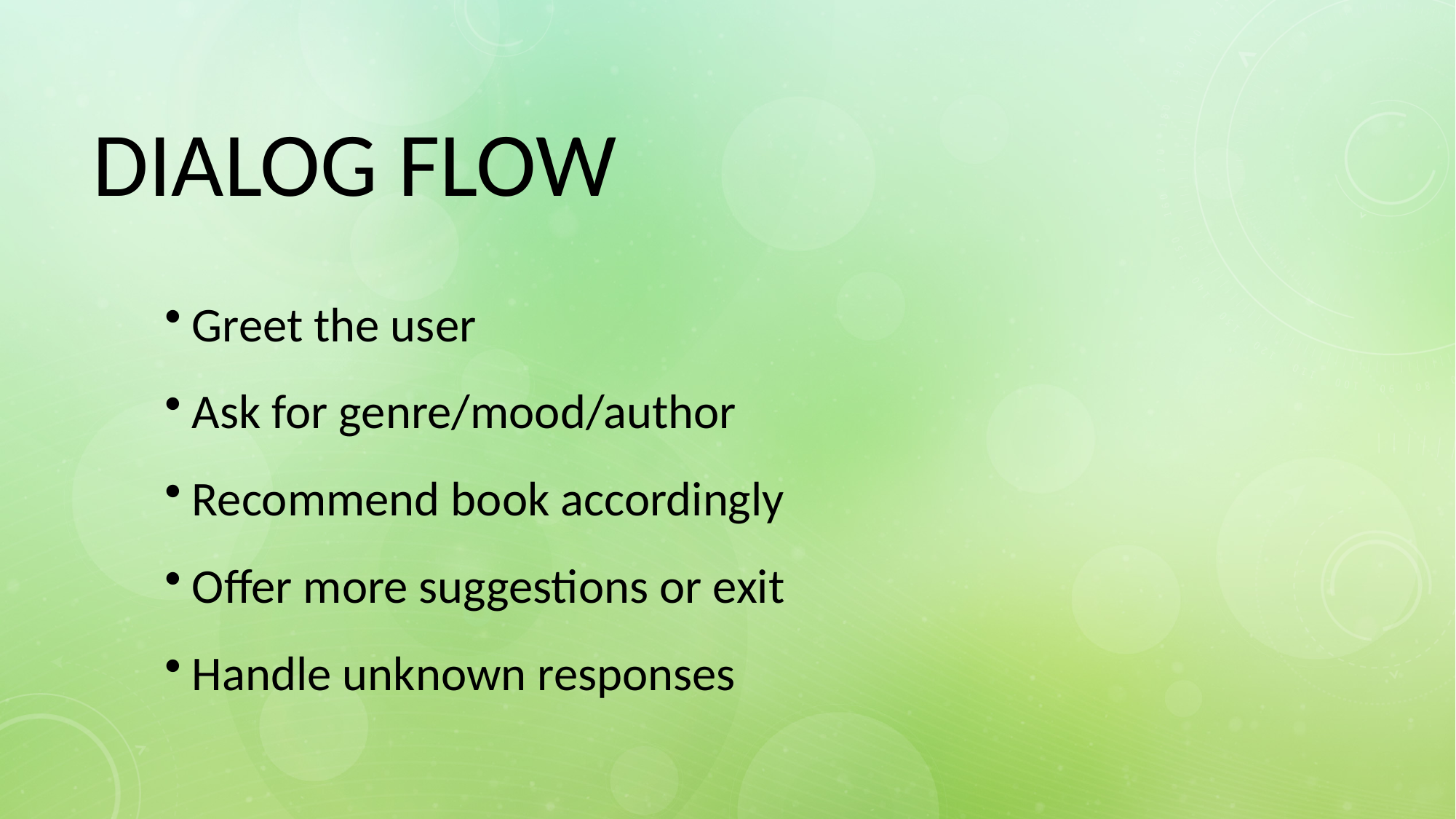

# DIALOG FLOW

Greet the user
Ask for genre/mood/author
Recommend book accordingly
Offer more suggestions or exit
Handle unknown responses